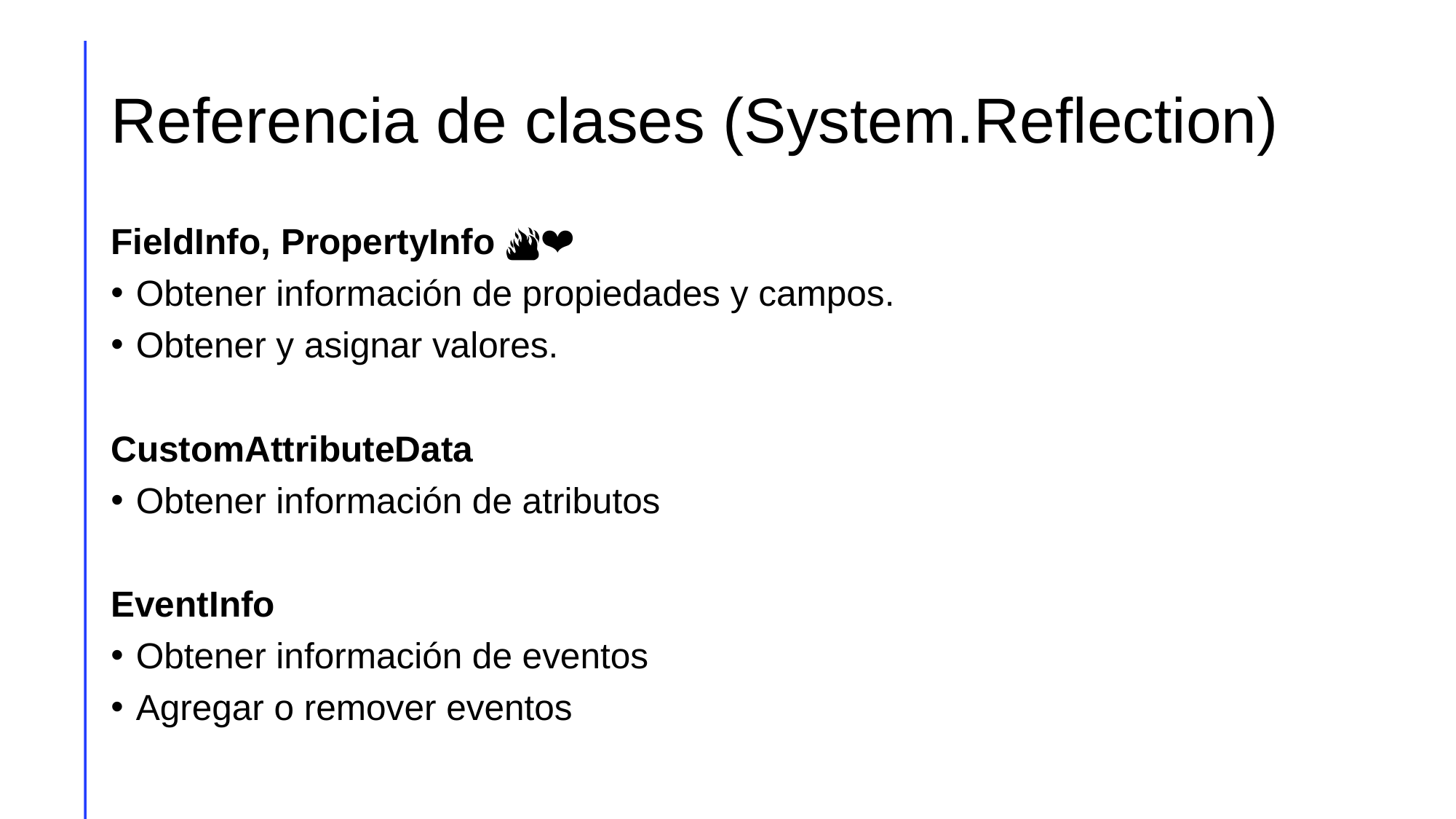

# Referencia de clases (System.Reflection)
FieldInfo, PropertyInfo 🔥❤️
Obtener información de propiedades y campos.
Obtener y asignar valores.

CustomAttributeData
Obtener información de atributos

EventInfo
Obtener información de eventos
Agregar o remover eventos